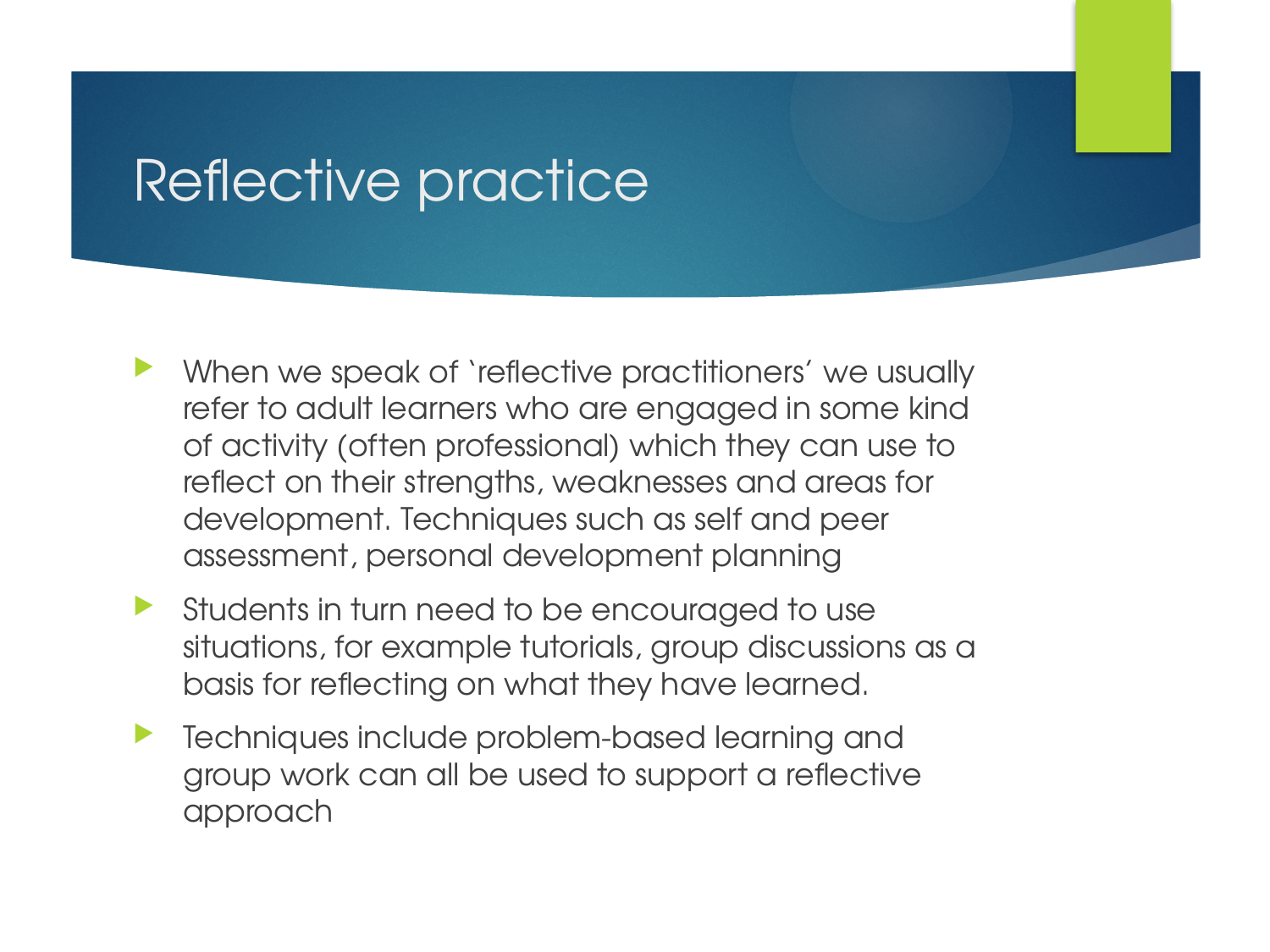

# Reflective practice
When we speak of ‘reflective practitioners’ we usually refer to adult learners who are engaged in some kind of activity (often professional) which they can use to reflect on their strengths, weaknesses and areas for development. Techniques such as self and peer assessment, personal development planning
Students in turn need to be encouraged to use situations, for example tutorials, group discussions as a basis for reflecting on what they have learned.
Techniques include problem-based learning and group work can all be used to support a reflective approach